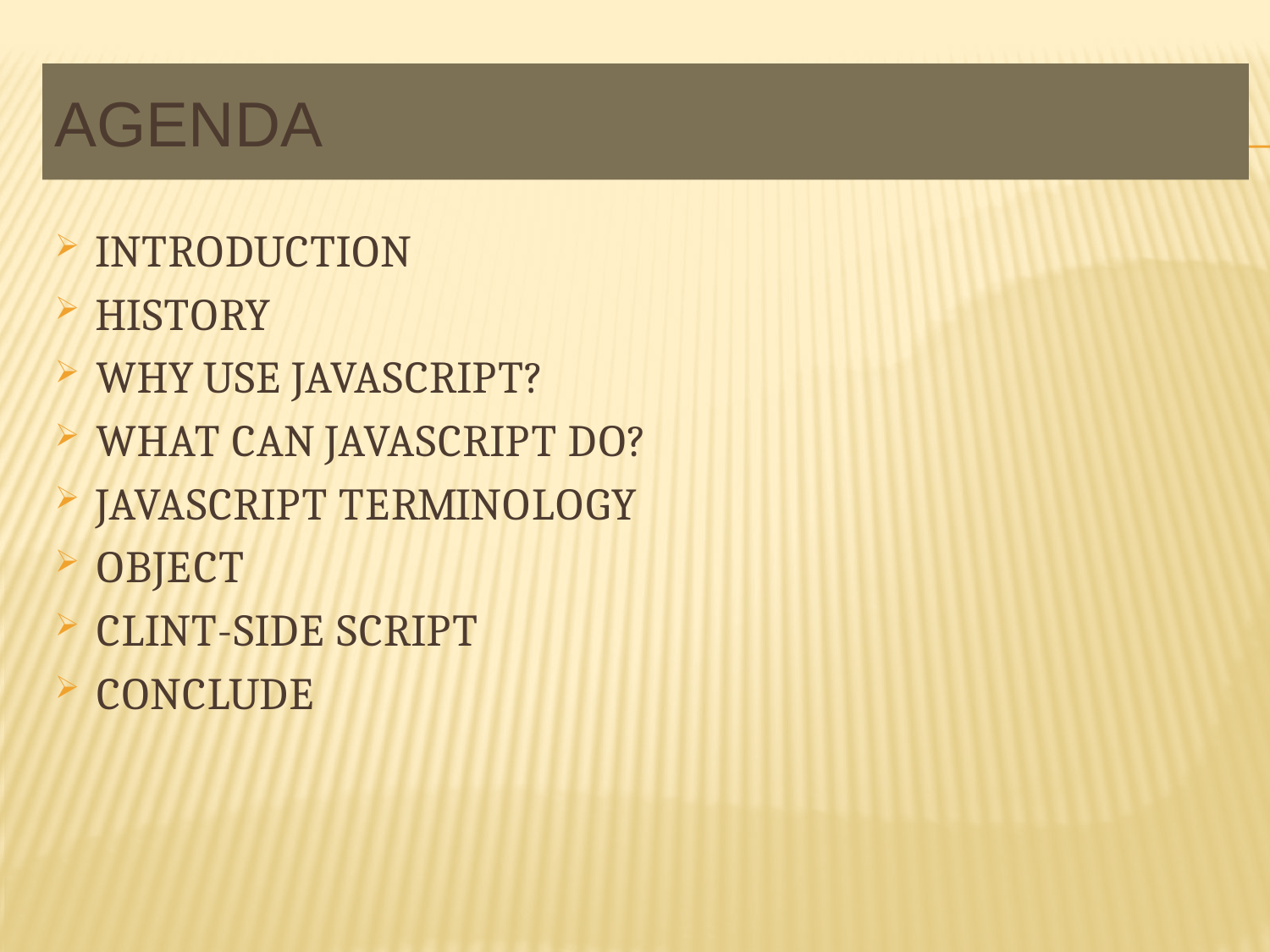

# AGENDA
INTRODUCTION
HISTORY
WHY USE JAVASCRIPT?
WHAT CAN JAVASCRIPT DO?
JAVASCRIPT TERMINOLOGY
OBJECT
CLINT-SIDE SCRIPT
CONCLUDE